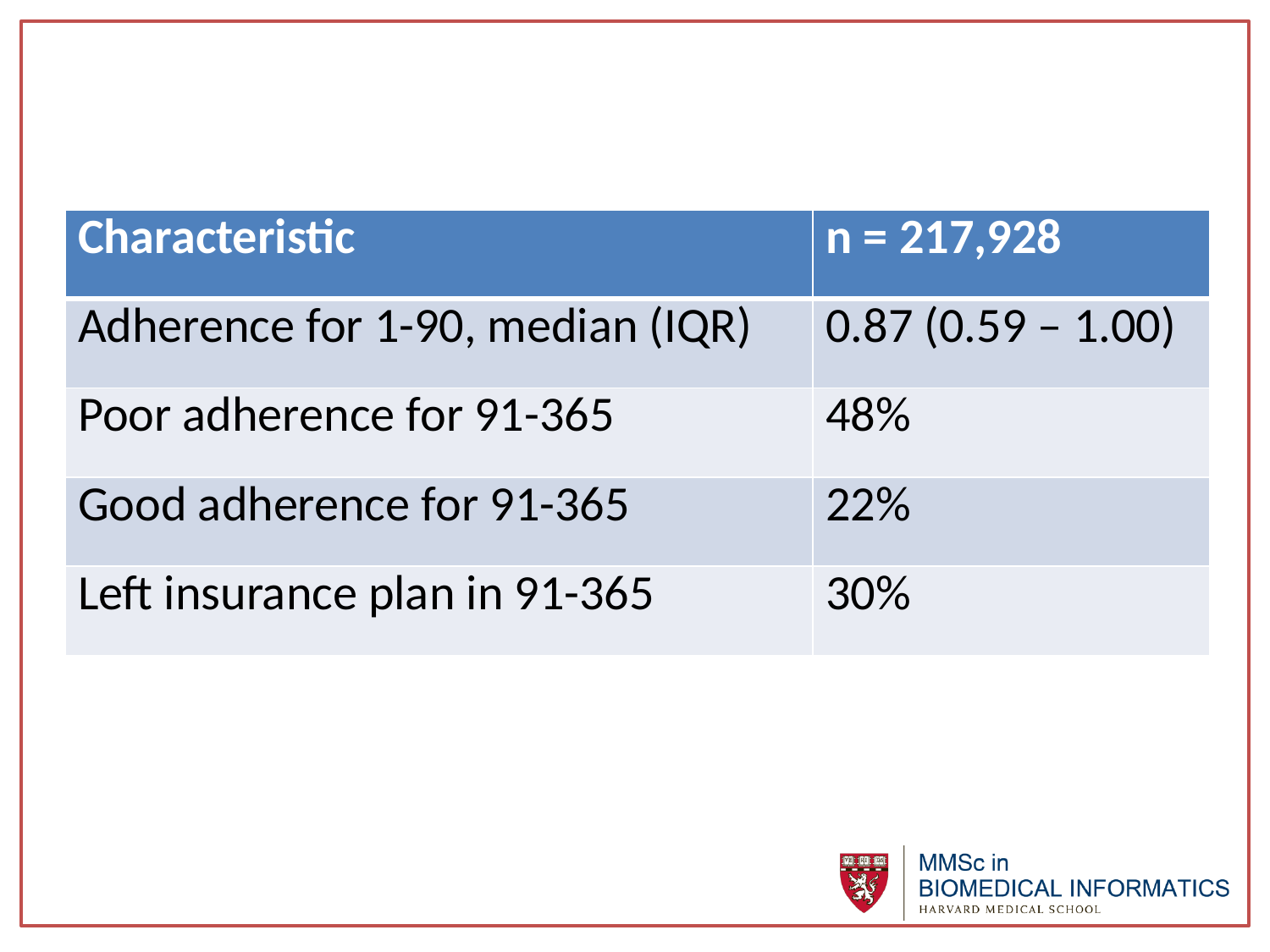

| Characteristic | n = 217,928 |
| --- | --- |
| Adherence for 1-90, median (IQR) | 0.87 (0.59 – 1.00) |
| Poor adherence for 91-365 | 48% |
| Good adherence for 91-365 | 22% |
| Left insurance plan in 91-365 | 30% |